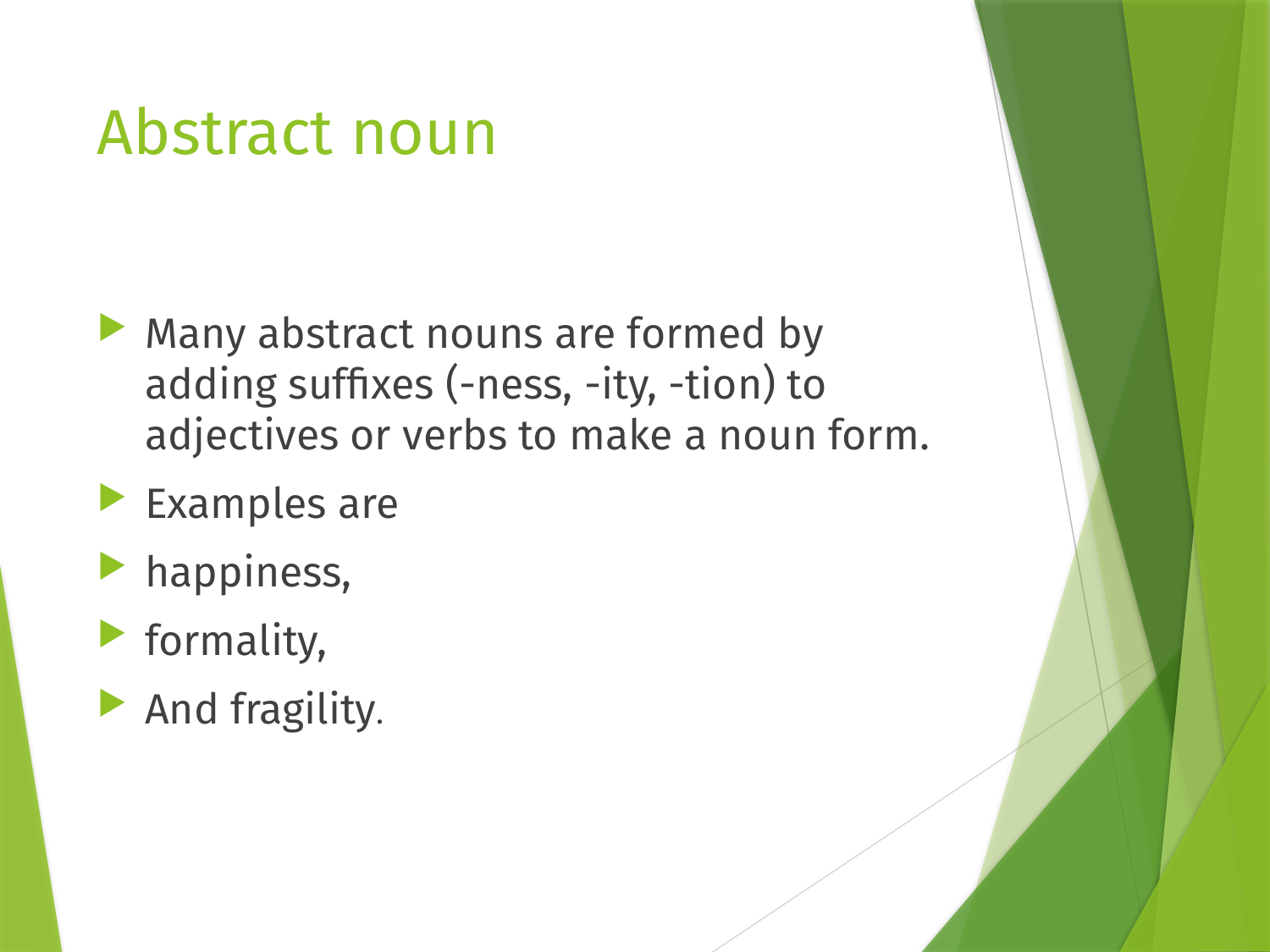

# Abstract noun
Many abstract nouns are formed by adding suffixes (-ness, -ity, -tion) to adjectives or verbs to make a noun form.
Examples are
happiness,
formality,
And fragility.